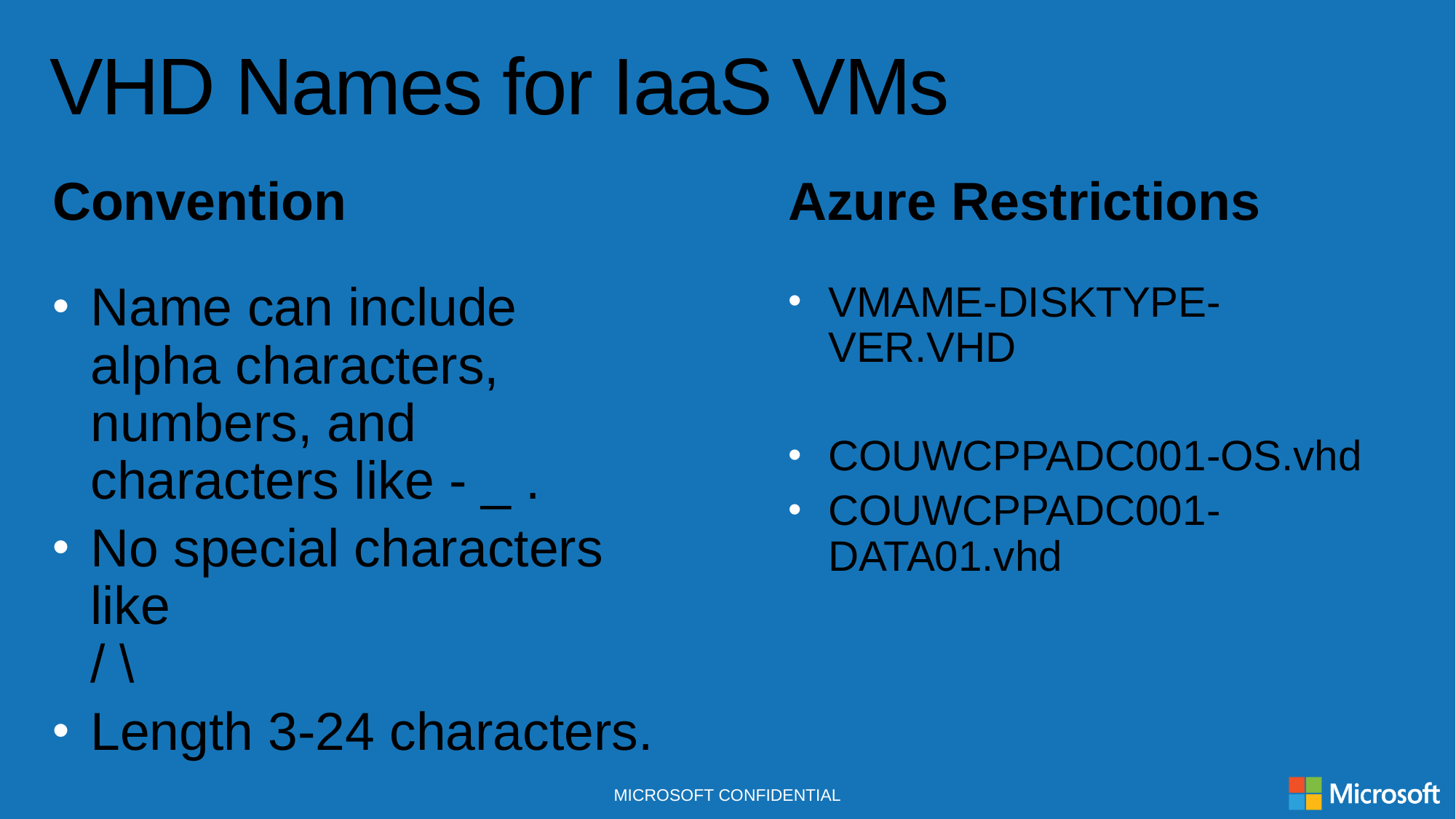

# VHD Names for IaaS VMs
Convention
Azure Restrictions
Name can include alpha characters, numbers, and characters like - _ .
No special characters like
/ \
Length 3-24 characters.
VMAME-DISKTYPE-VER.VHD

COUWCPPADC001-OS.vhd
COUWCPPADC001-DATA01.vhd